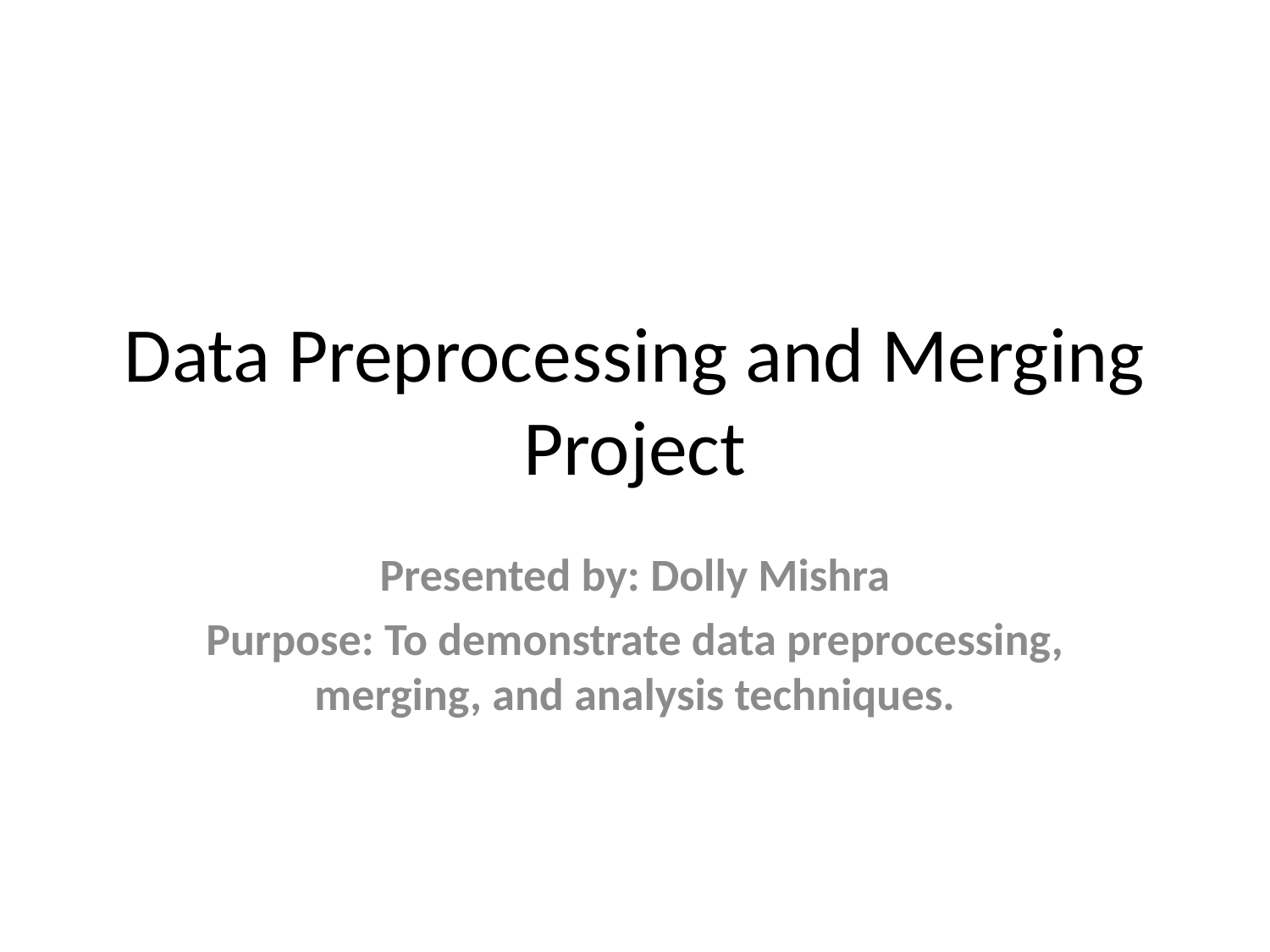

# Data Preprocessing and Merging Project
Presented by: Dolly Mishra
Purpose: To demonstrate data preprocessing, merging, and analysis techniques.